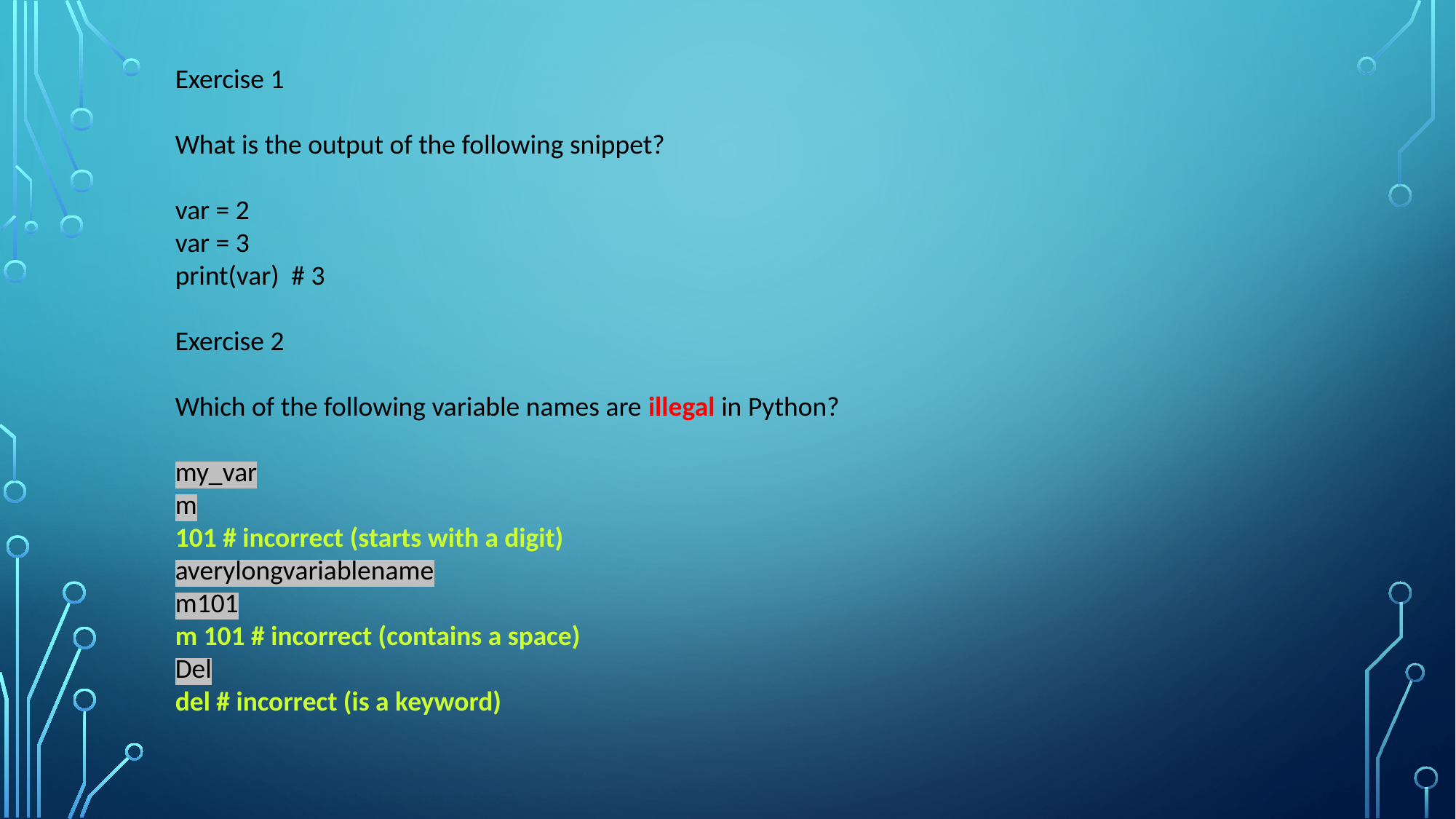

Exercise 1

What is the output of the following snippet?

var = 2
var = 3
print(var)  # 3

Exercise 2

Which of the following variable names are illegal in Python?

my_var
m
101 # incorrect (starts with a digit)
averylongvariablename
m101
m 101 # incorrect (contains a space)
Del
del # incorrect (is a keyword)